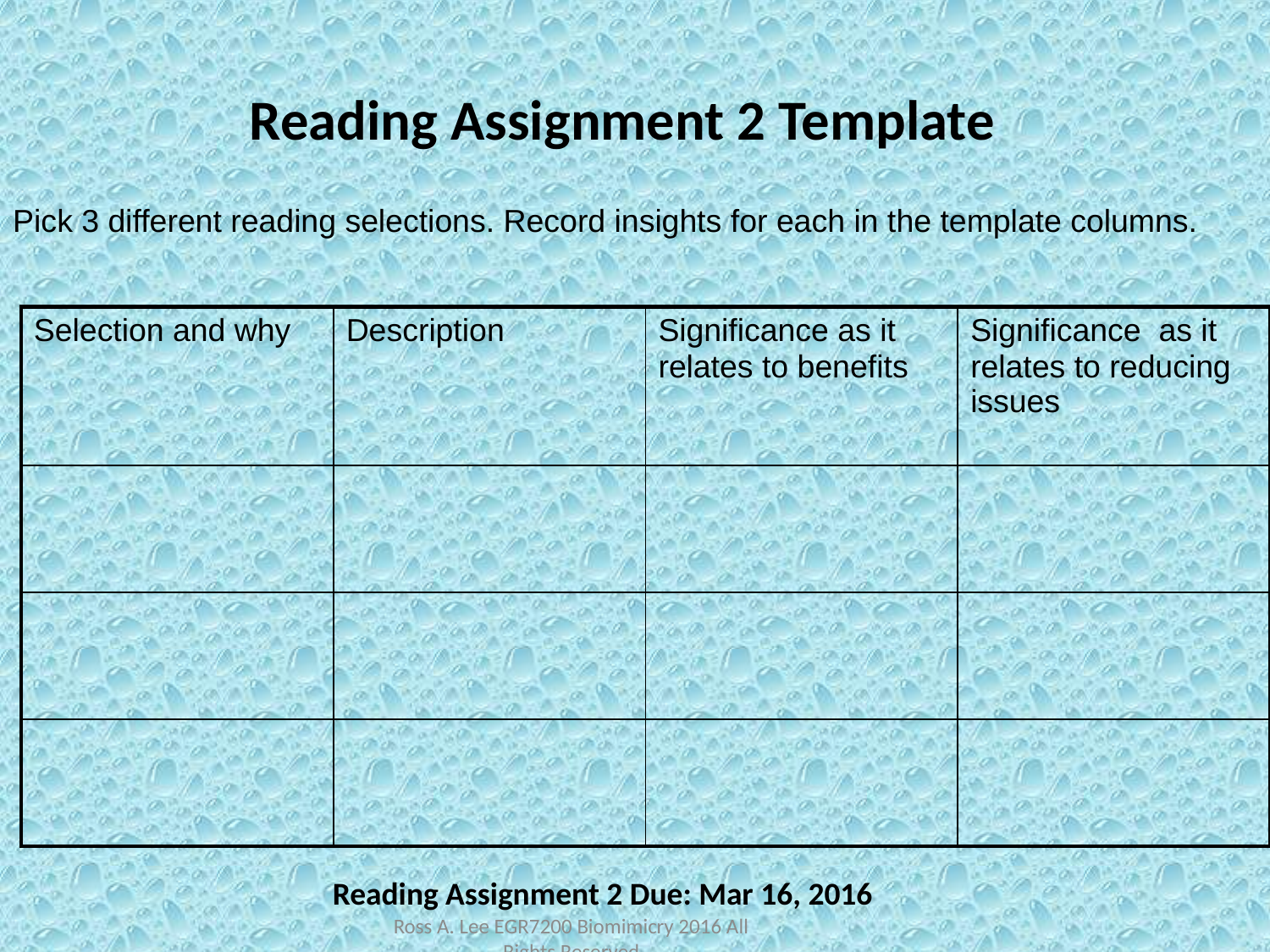

# Reading Assignment 2 Template
Pick 3 different reading selections. Record insights for each in the template columns.
| Selection and why | Description | Significance as it relates to benefits | Significance as it relates to reducing issues |
| --- | --- | --- | --- |
|  |  |  |  |
|  |  |  |  |
|  |  |  |  |
Reading Assignment 2 Due: Mar 16, 2016
Ross A. Lee EGR7200 Biomimicry 2016 All Rights Reserved